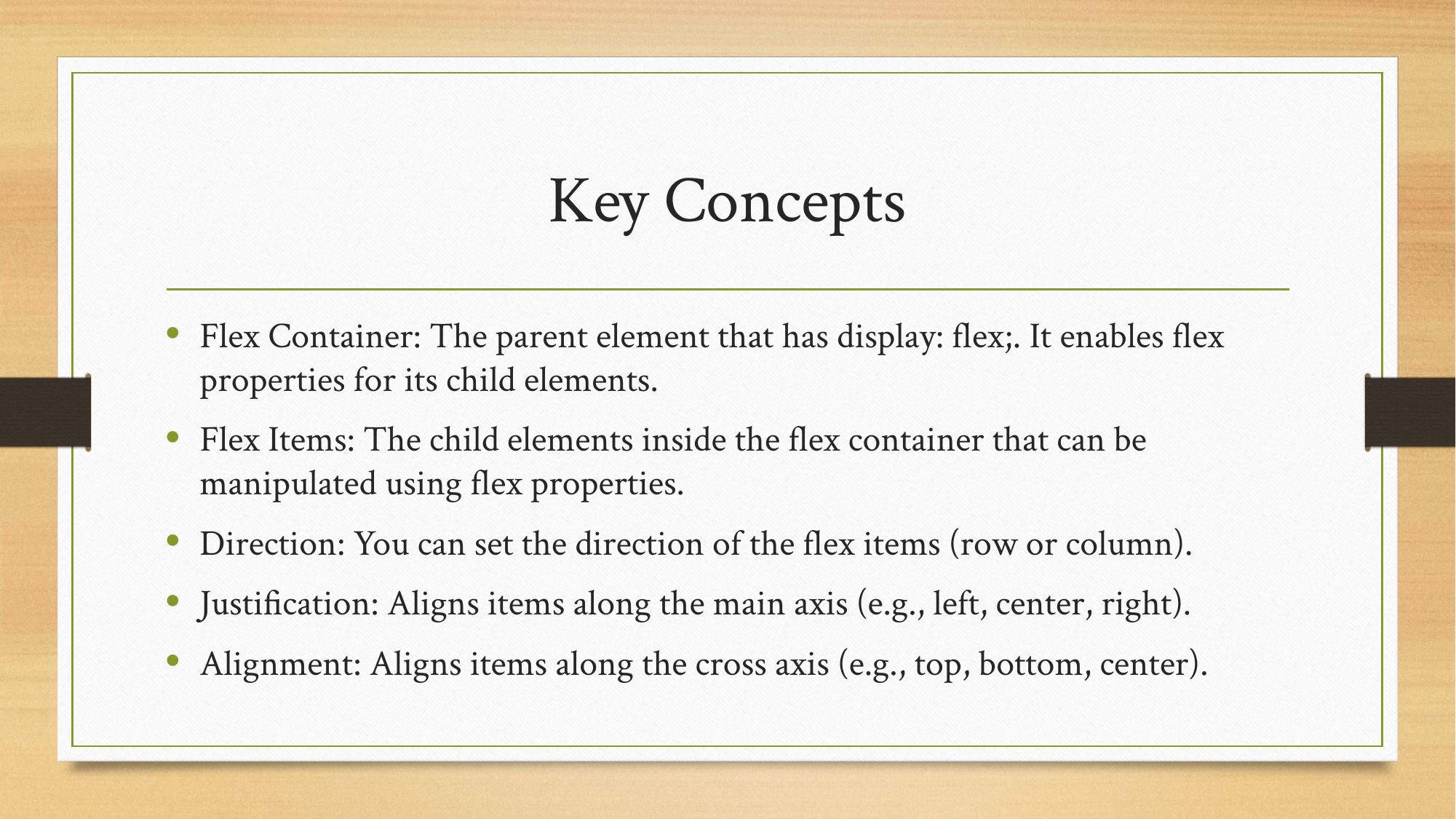

# Key Concepts
Flex Container: The parent element that has display: flex;. It enables flex properties for its child elements.
Flex Items: The child elements inside the flex container that can be manipulated using flex properties.
Direction: You can set the direction of the flex items (row or column).
Justification: Aligns items along the main axis (e.g., left, center, right).
Alignment: Aligns items along the cross axis (e.g., top, bottom, center).